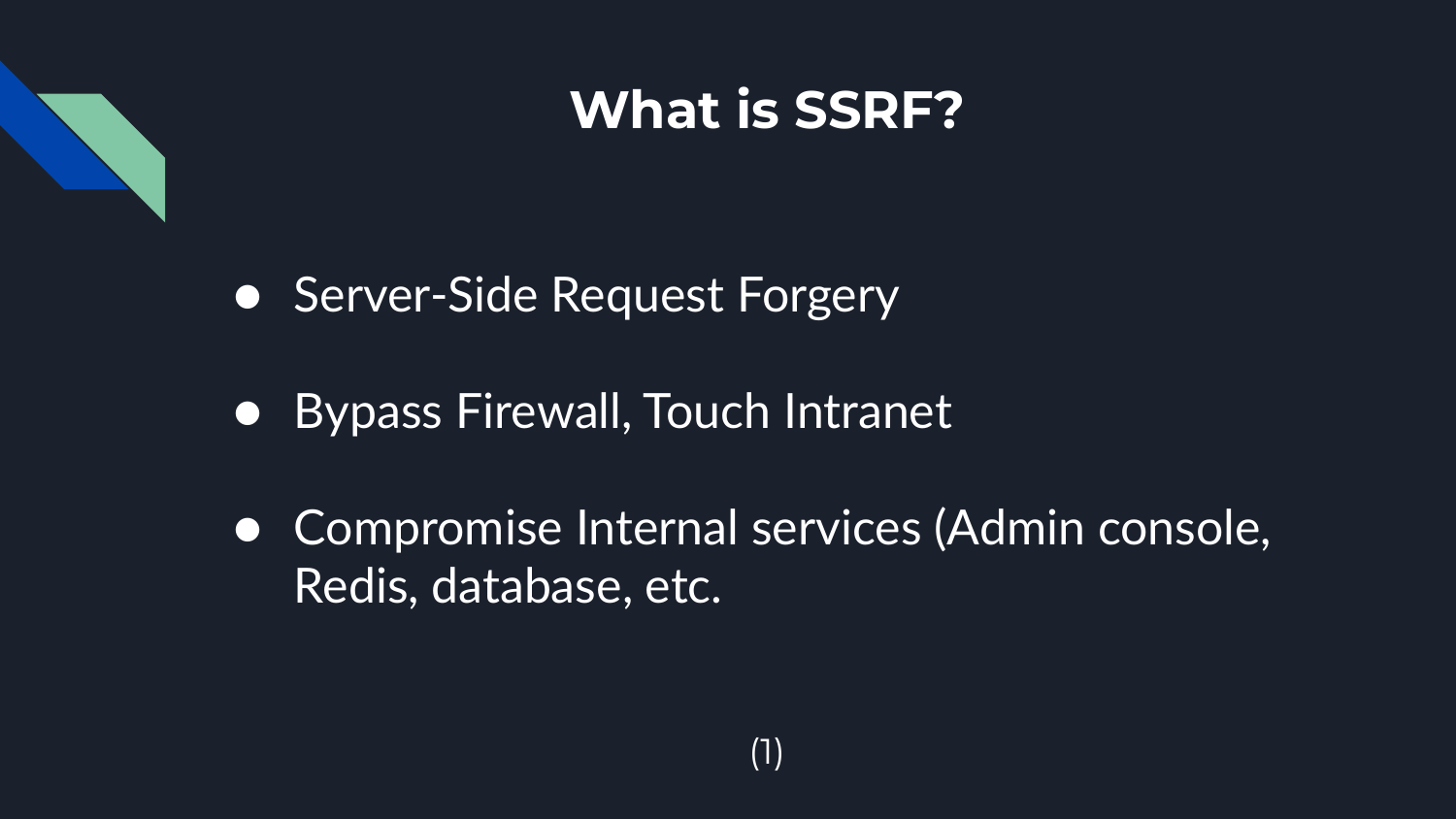

# What is SSRF?
Server-Side Request Forgery

Bypass Firewall, Touch Intranet

Compromise Internal services (Admin console, Redis, database, etc.

(1)